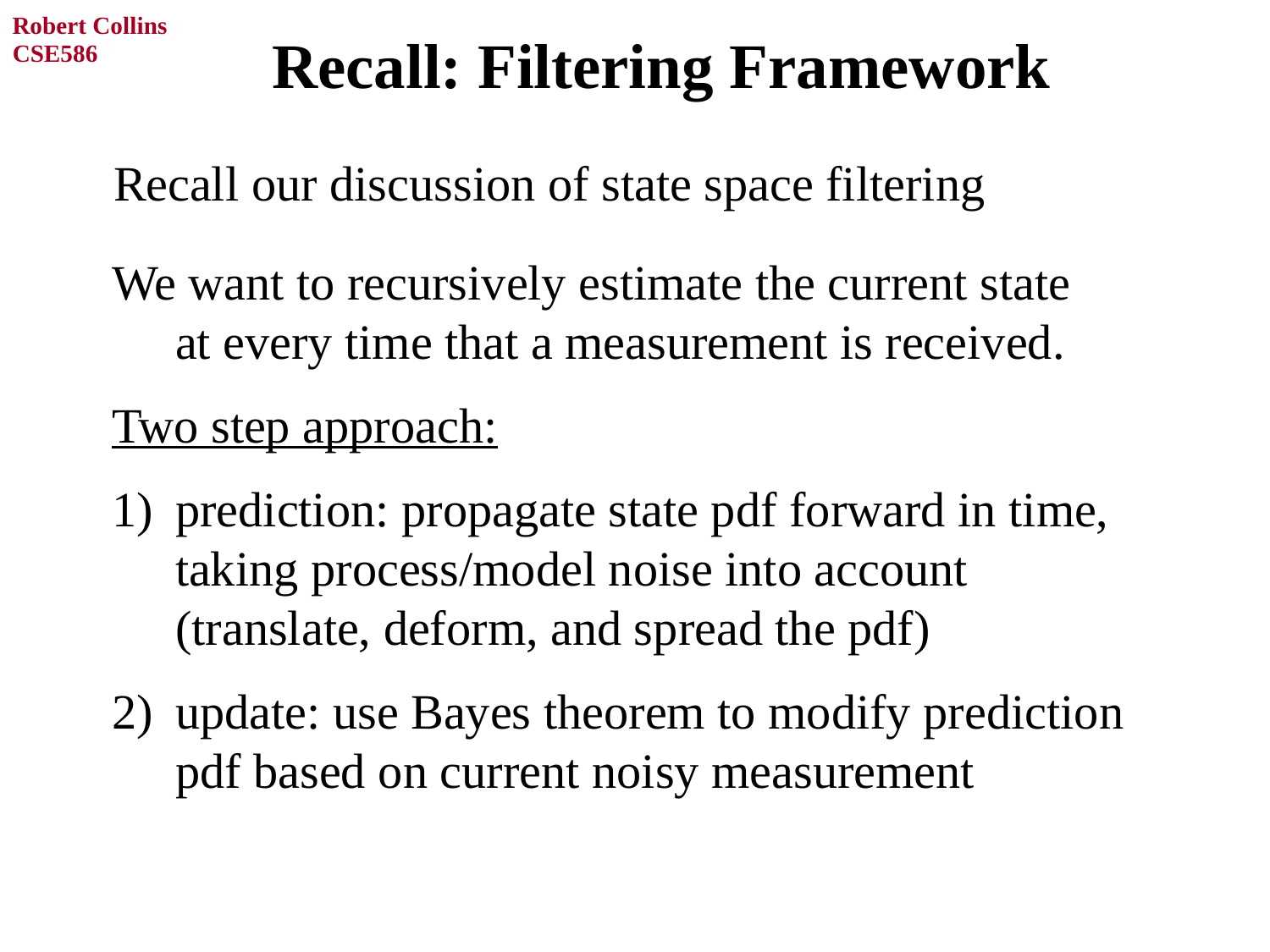

# Recall: Filtering Framework
Recall our discussion of state space filtering
We want to recursively estimate the current state
at every time that a measurement is received.
Two step approach:
prediction: propagate state pdf forward in time,
taking process/model noise into account (translate, deform, and spread the pdf)
update: use Bayes theorem to modify prediction pdf based on current noisy measurement